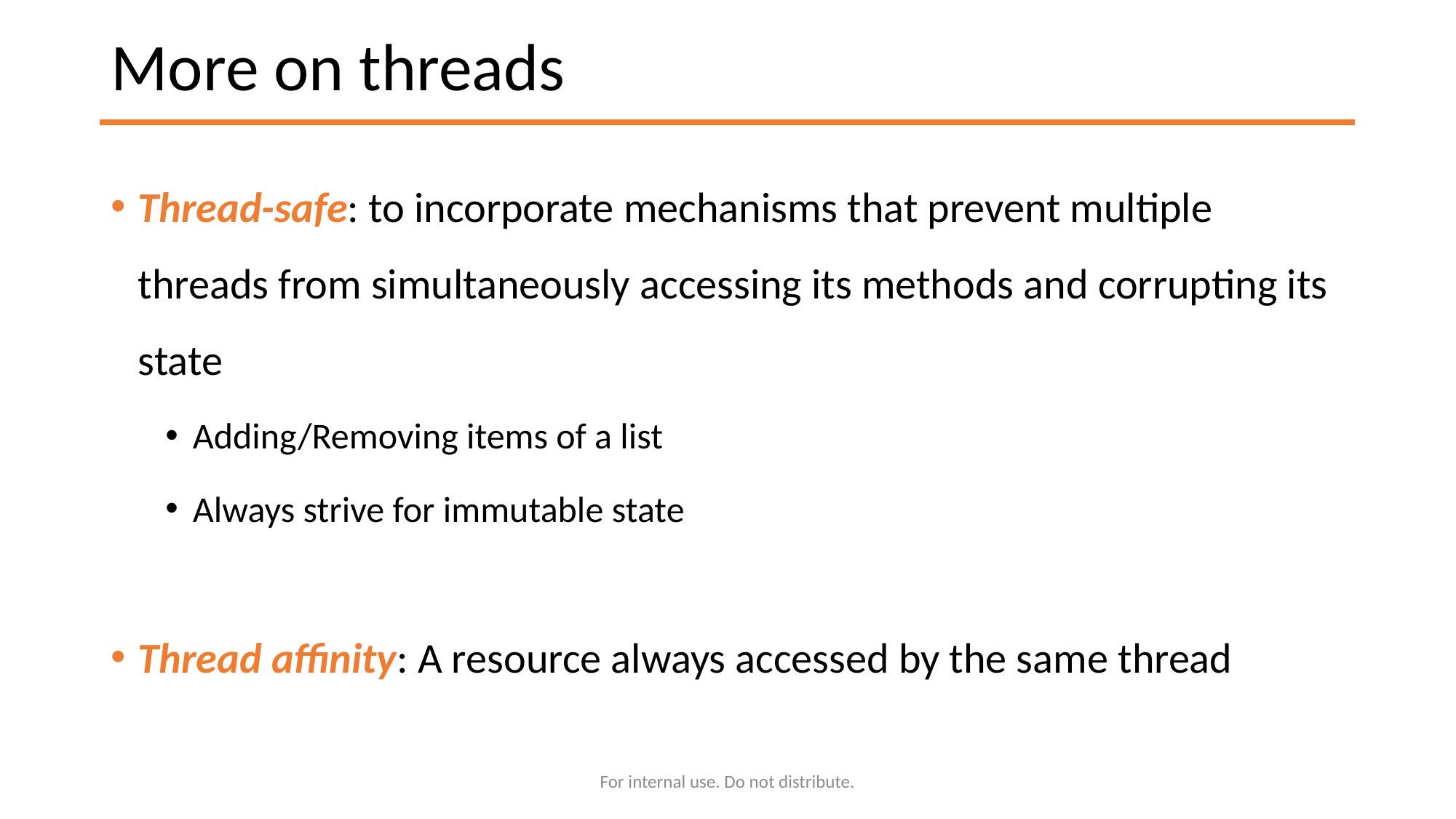

# More on threads
Thread-safe: to incorporate mechanisms that prevent multiple threads from simultaneously accessing its methods and corrupting its state
Adding/Removing items of a list
Always strive for immutable state

Thread affinity: A resource always accessed by the same thread
For internal use. Do not distribute.